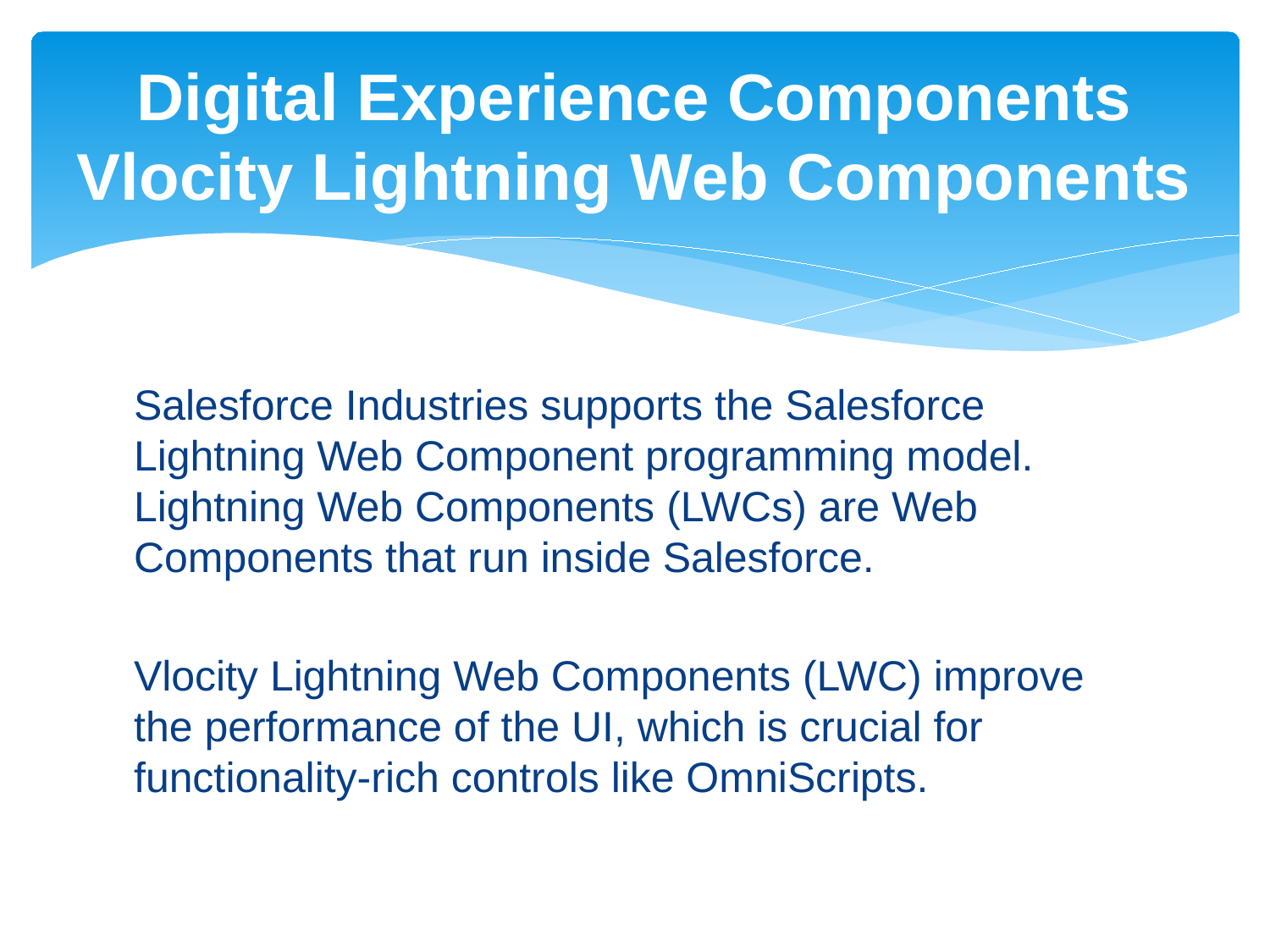

# Digital Experience Components Vlocity Lightning Web Components
Salesforce Industries supports the Salesforce Lightning Web Component programming model. Lightning Web Components (LWCs) are Web Components that run inside Salesforce.

Vlocity Lightning Web Components (LWC) improve the performance of the UI, which is crucial for functionality-rich controls like OmniScripts.